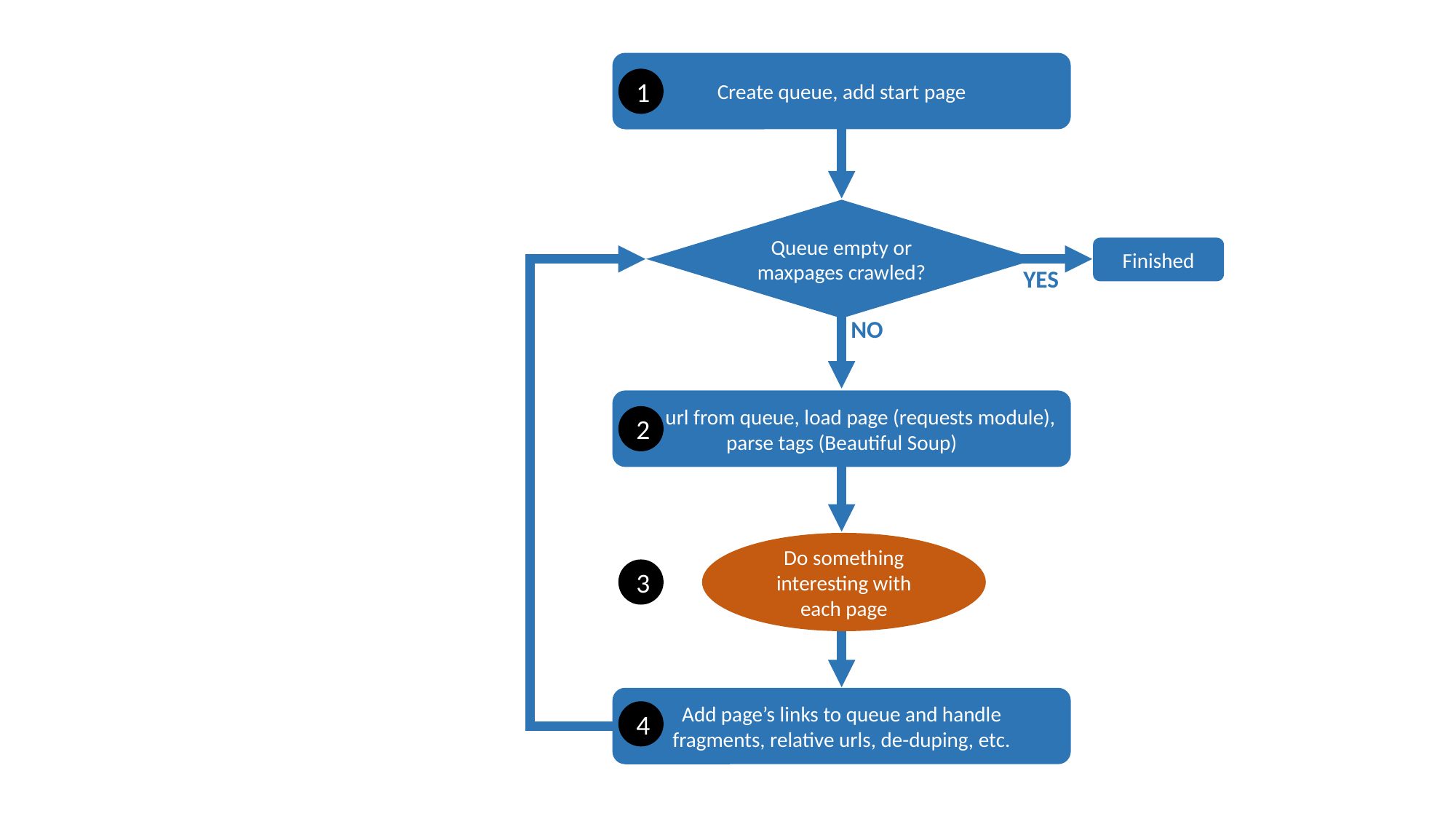

Create queue, add start page
1
Queue empty or maxpages crawled?
Finished
YES
NO
Pop url from queue, load page (requests module), parse tags (Beautiful Soup)
2
Do something interesting with each page
3
Add page’s links to queue and handle
fragments, relative urls, de-duping, etc.
4